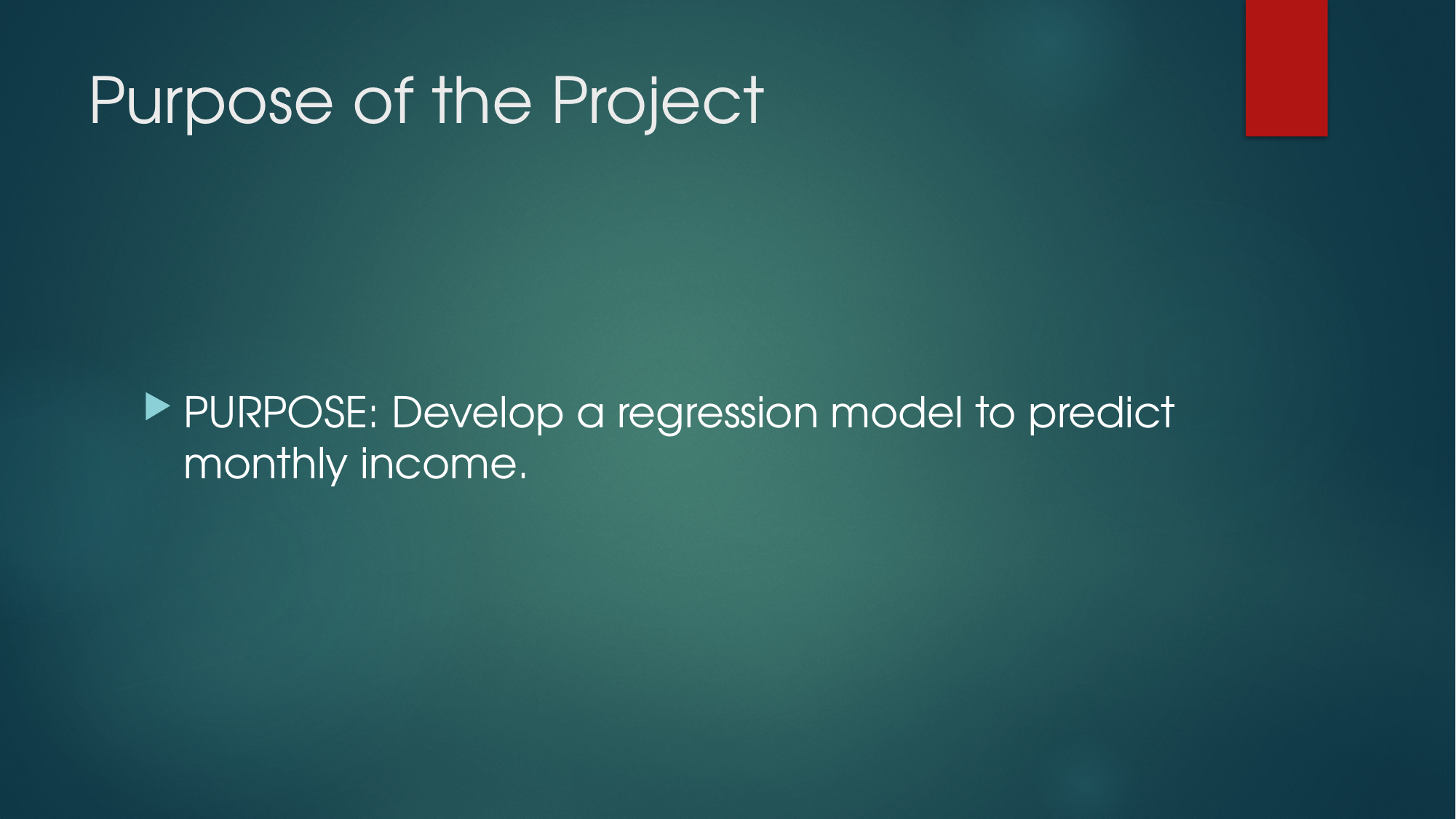

# Purpose of the Project
PURPOSE: Develop a regression model to predict monthly income.